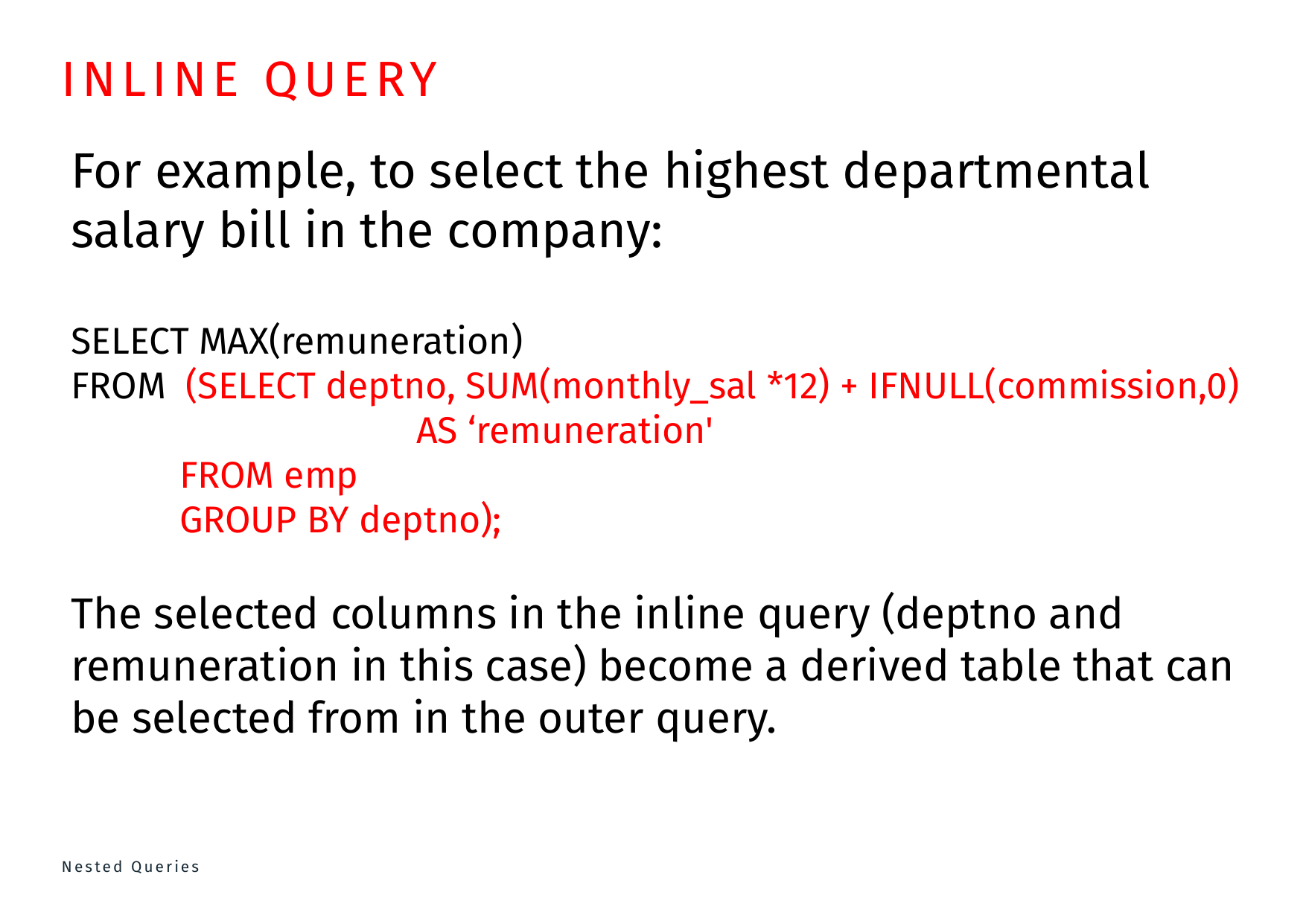

# INLINE QUERY
For example, to select the highest departmental salary bill in the company:

SELECT MAX(remuneration)
FROM  (SELECT deptno, SUM(monthly_sal *12) + IFNULL(commission,0)
                                   AS ‘remuneration'
           FROM emp
           GROUP BY deptno);

The selected columns in the inline query (deptno and remuneration in this case) become a derived table that can be selected from in the outer query.
Nested Queries